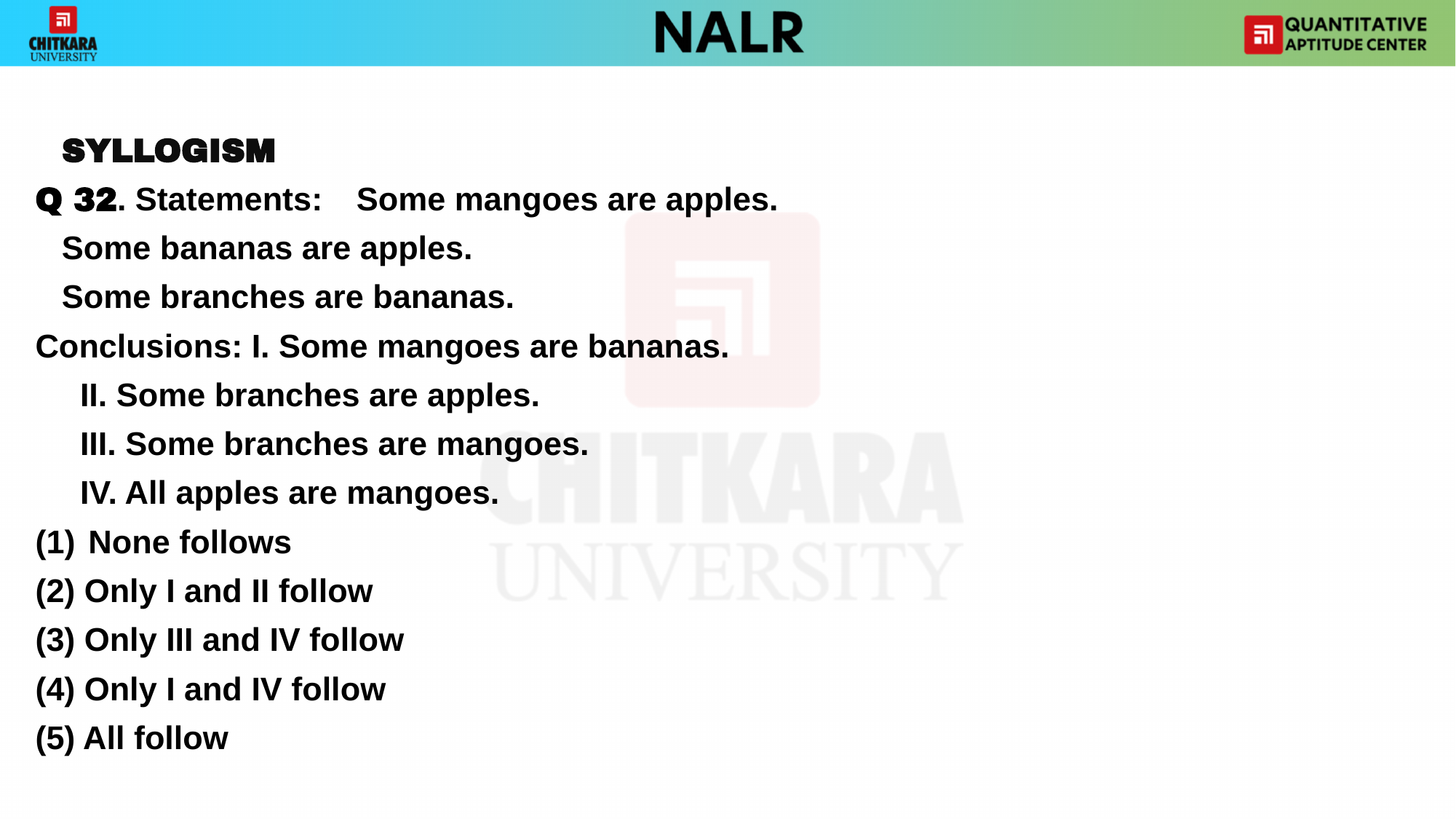

#
			SYLLOGISM
Q 32. Statements: 	Some mangoes are apples.
				Some bananas are apples.
				Some branches are bananas.
Conclusions: I. Some mangoes are bananas.
			  II. Some branches are apples.
			  III. Some branches are mangoes.
			  IV. All apples are mangoes.
None follows
(2) Only I and II follow
(3) Only III and IV follow
(4) Only I and IV follow
(5) All follow